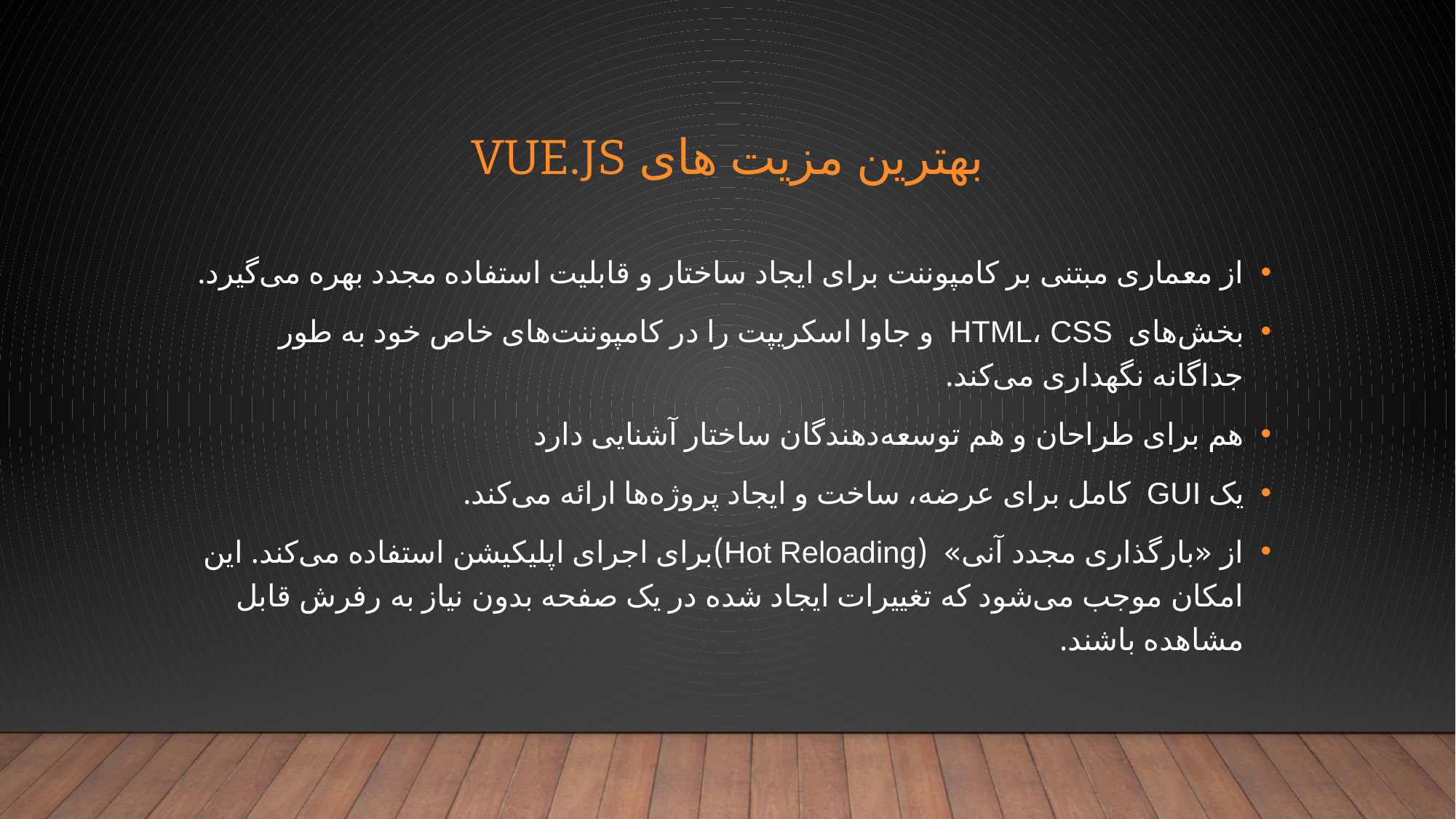

# بهترین مزیت های vue.js
از معماری مبتنی بر کامپوننت برای ایجاد ساختار و قابلیت استفاده مجدد بهره می‌گیرد.
بخش‌های  HTML، CSS  و جاوا اسکریپت را در کامپوننت‌های خاص خود به طور جداگانه نگهداری می‌کند.
هم برای طراحان و هم توسعه‌دهندگان ساختار آشنایی دارد
یک GUI  کامل برای عرضه، ساخت و ایجاد پروژه‌ها ارائه می‌کند.
از «بارگذاری مجدد آنی»  (Hot Reloading)برای اجرای اپلیکیشن استفاده می‌کند. این امکان موجب می‌شود که تغییرات ایجاد شده در یک صفحه بدون نیاز به رفرش قابل مشاهده باشند.